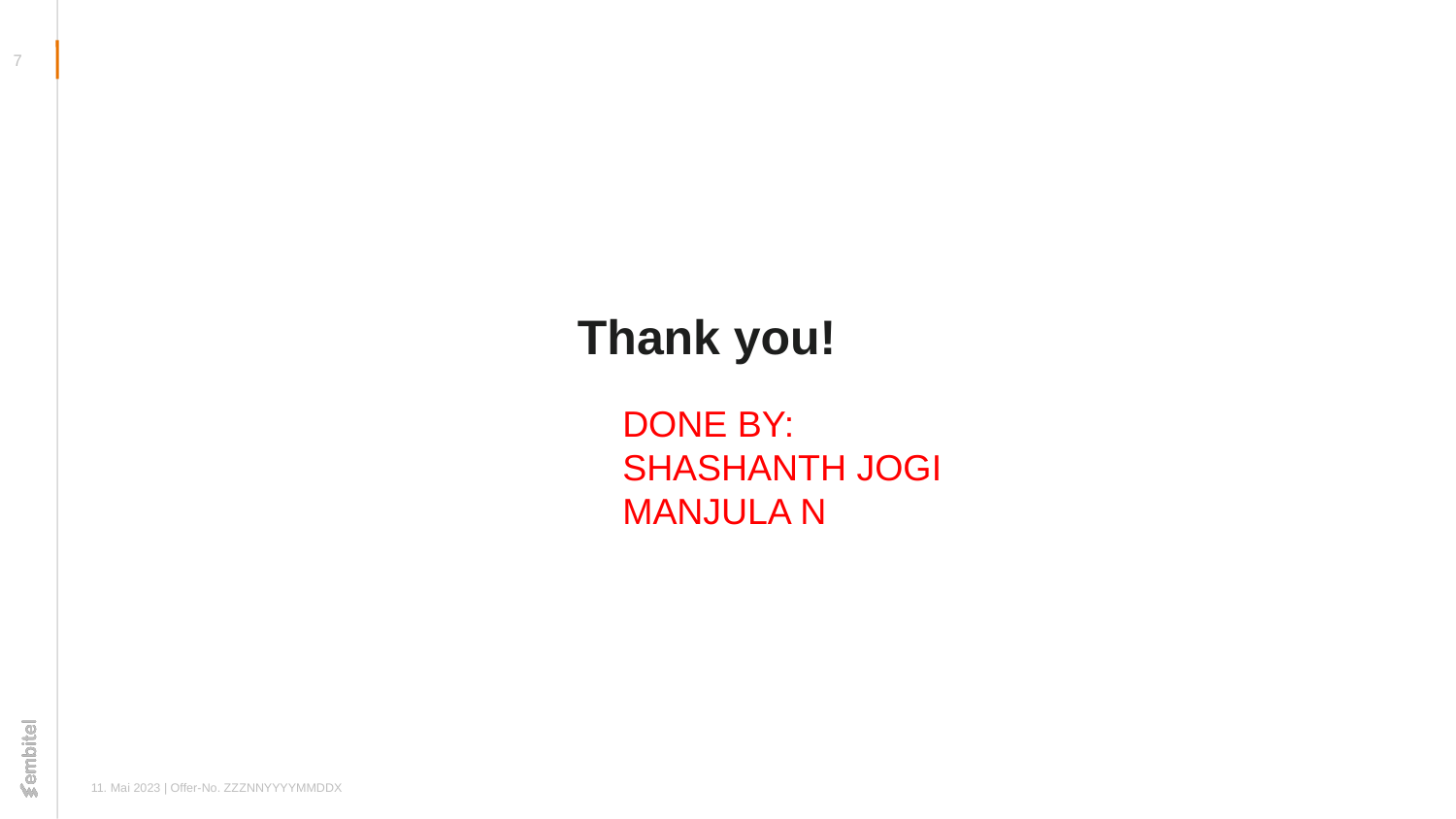

7
Thank you!
DONE BY:
SHASHANTH JOGI
MANJULA N